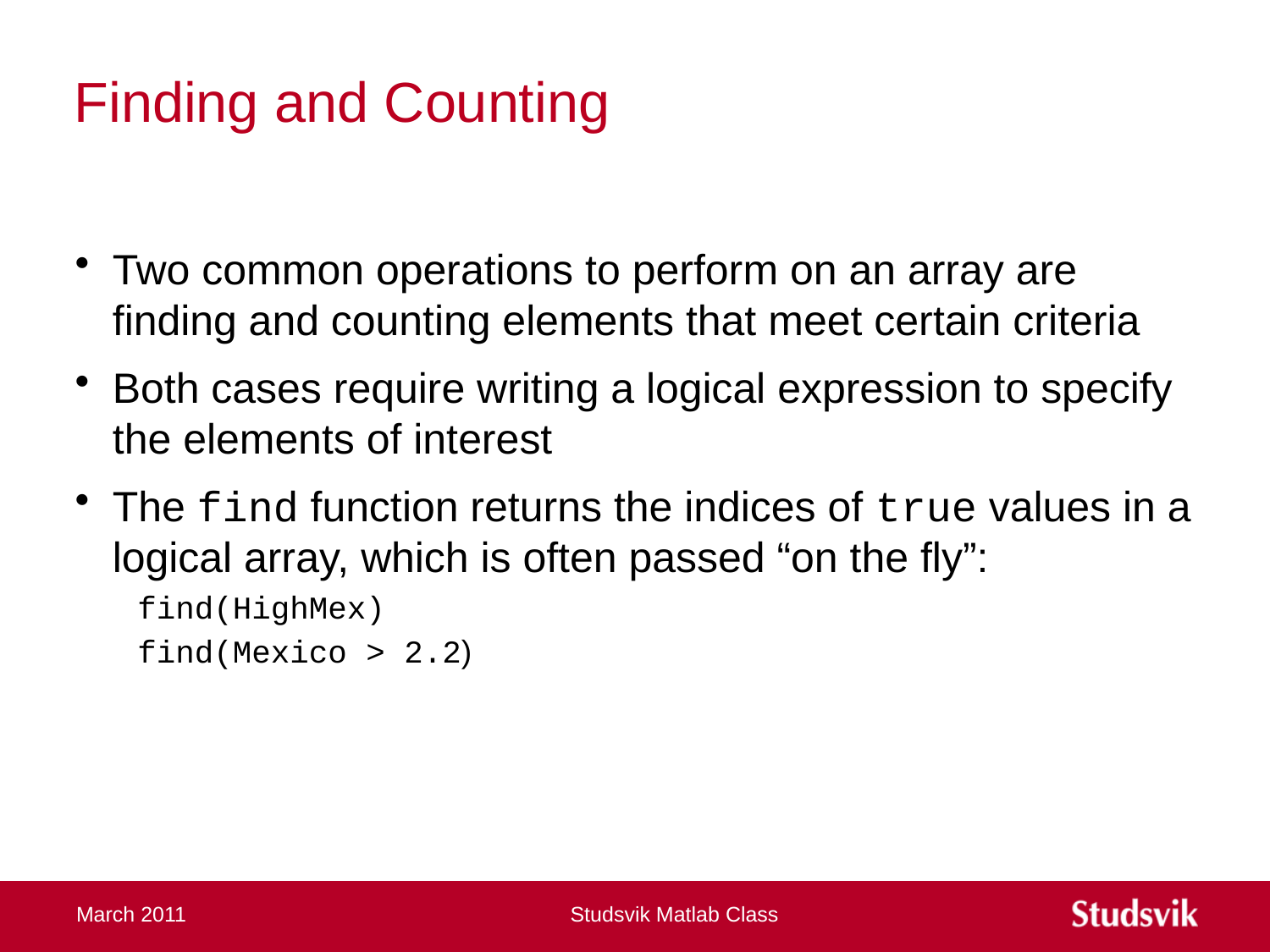

# Finding and Counting
Two common operations to perform on an array are finding and counting elements that meet certain criteria
Both cases require writing a logical expression to specify the elements of interest
The find function returns the indices of true values in a logical array, which is often passed “on the fly”:
find(HighMex)
find(Mexico > 2.2)
March 2011
Studsvik Matlab Class